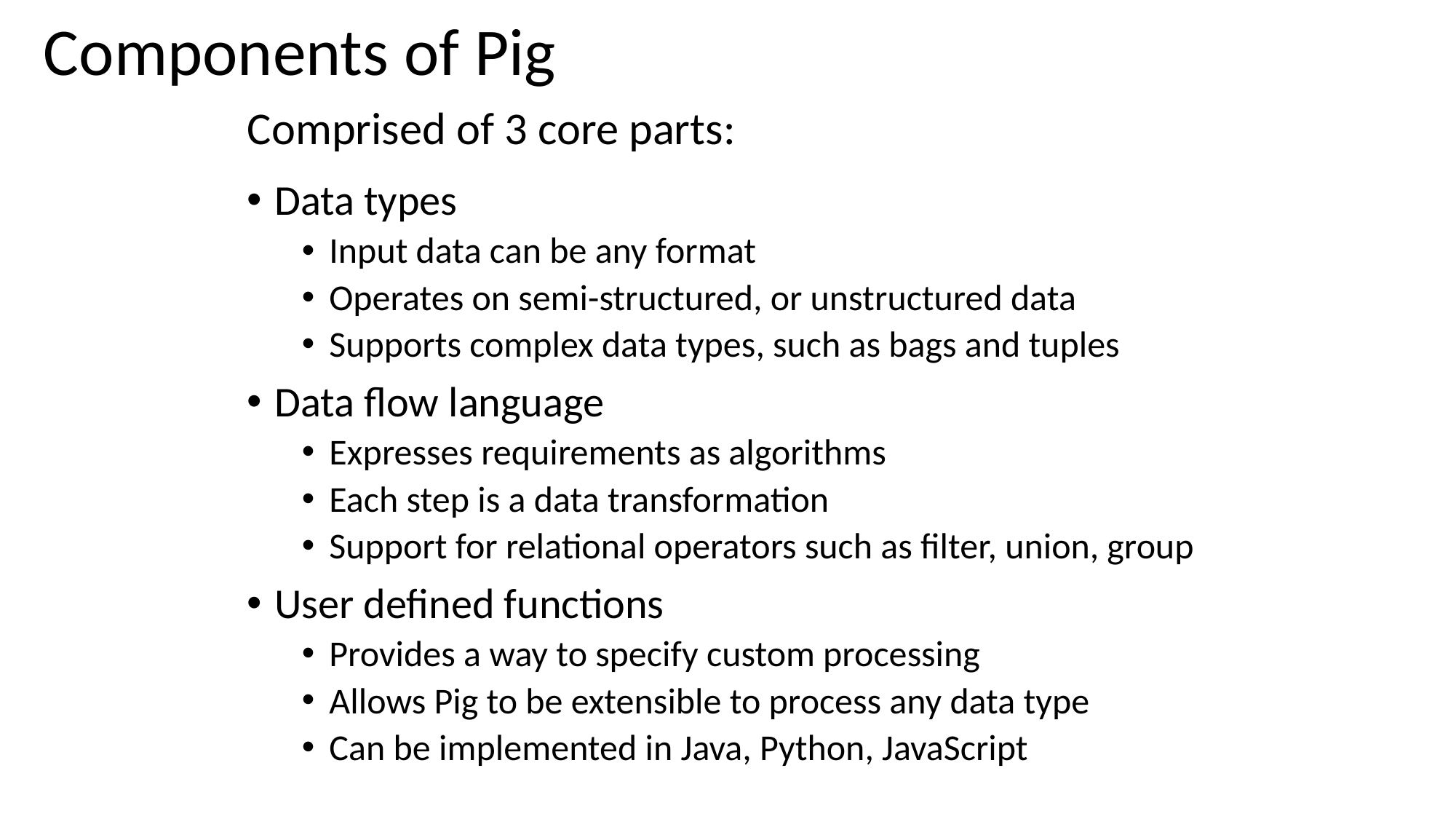

# Components of Pig
Comprised of 3 core parts:
Data types
Input data can be any format
Operates on semi-structured, or unstructured data
Supports complex data types, such as bags and tuples
Data flow language
Expresses requirements as algorithms
Each step is a data transformation
Support for relational operators such as filter, union, group
User defined functions
Provides a way to specify custom processing
Allows Pig to be extensible to process any data type
Can be implemented in Java, Python, JavaScript